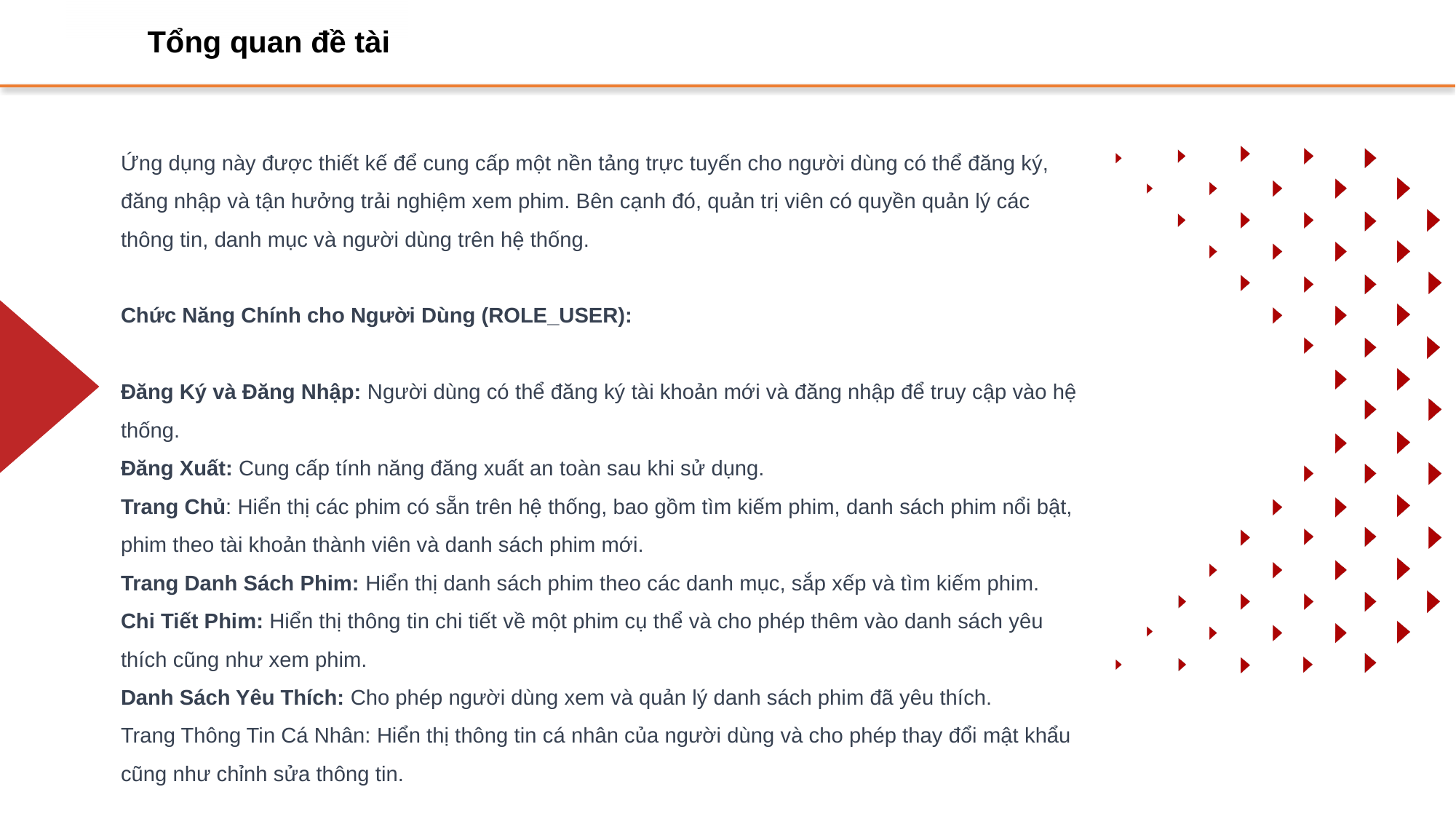

Tổng quan đề tài
Ứng dụng này được thiết kế để cung cấp một nền tảng trực tuyến cho người dùng có thể đăng ký, đăng nhập và tận hưởng trải nghiệm xem phim. Bên cạnh đó, quản trị viên có quyền quản lý các thông tin, danh mục và người dùng trên hệ thống.

Chức Năng Chính cho Người Dùng (ROLE_USER):

Đăng Ký và Đăng Nhập: Người dùng có thể đăng ký tài khoản mới và đăng nhập để truy cập vào hệ thống.
Đăng Xuất: Cung cấp tính năng đăng xuất an toàn sau khi sử dụng.
Trang Chủ: Hiển thị các phim có sẵn trên hệ thống, bao gồm tìm kiếm phim, danh sách phim nổi bật, phim theo tài khoản thành viên và danh sách phim mới.
Trang Danh Sách Phim: Hiển thị danh sách phim theo các danh mục, sắp xếp và tìm kiếm phim.
Chi Tiết Phim: Hiển thị thông tin chi tiết về một phim cụ thể và cho phép thêm vào danh sách yêu thích cũng như xem phim.
Danh Sách Yêu Thích: Cho phép người dùng xem và quản lý danh sách phim đã yêu thích.
Trang Thông Tin Cá Nhân: Hiển thị thông tin cá nhân của người dùng và cho phép thay đổi mật khẩu cũng như chỉnh sửa thông tin.